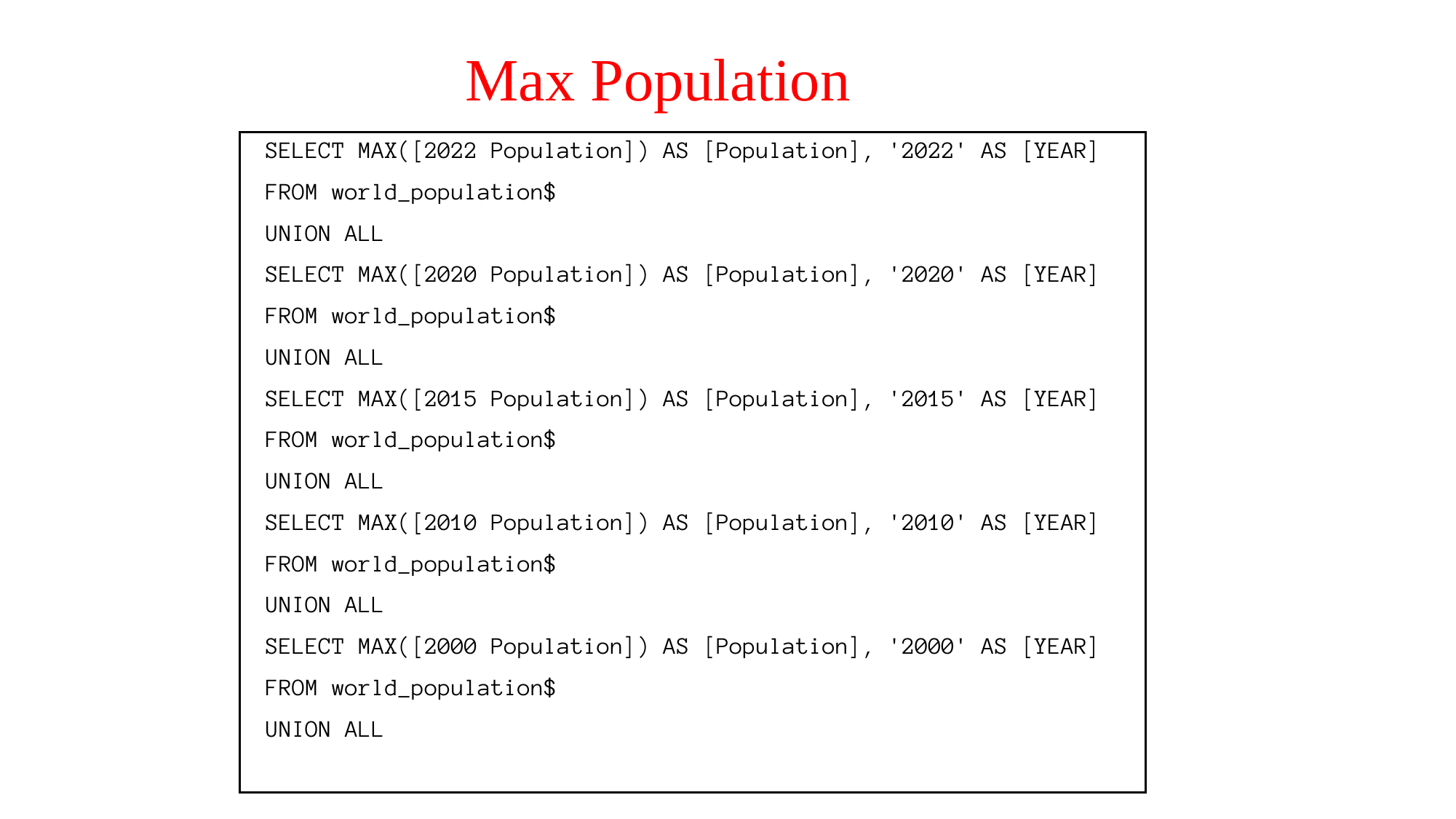

# Max Population

SELECT MAX([2022 Population]) AS [Population], '2022' AS [YEAR]
FROM world_population$
UNION ALL
SELECT MAX([2020 Population]) AS [Population], '2020' AS [YEAR]
FROM world_population$
UNION ALL
SELECT MAX([2015 Population]) AS [Population], '2015' AS [YEAR]
FROM world_population$
UNION ALL
SELECT MAX([2010 Population]) AS [Population], '2010' AS [YEAR]
FROM world_population$
UNION ALL
SELECT MAX([2000 Population]) AS [Population], '2000' AS [YEAR]
FROM world_population$
UNION ALL